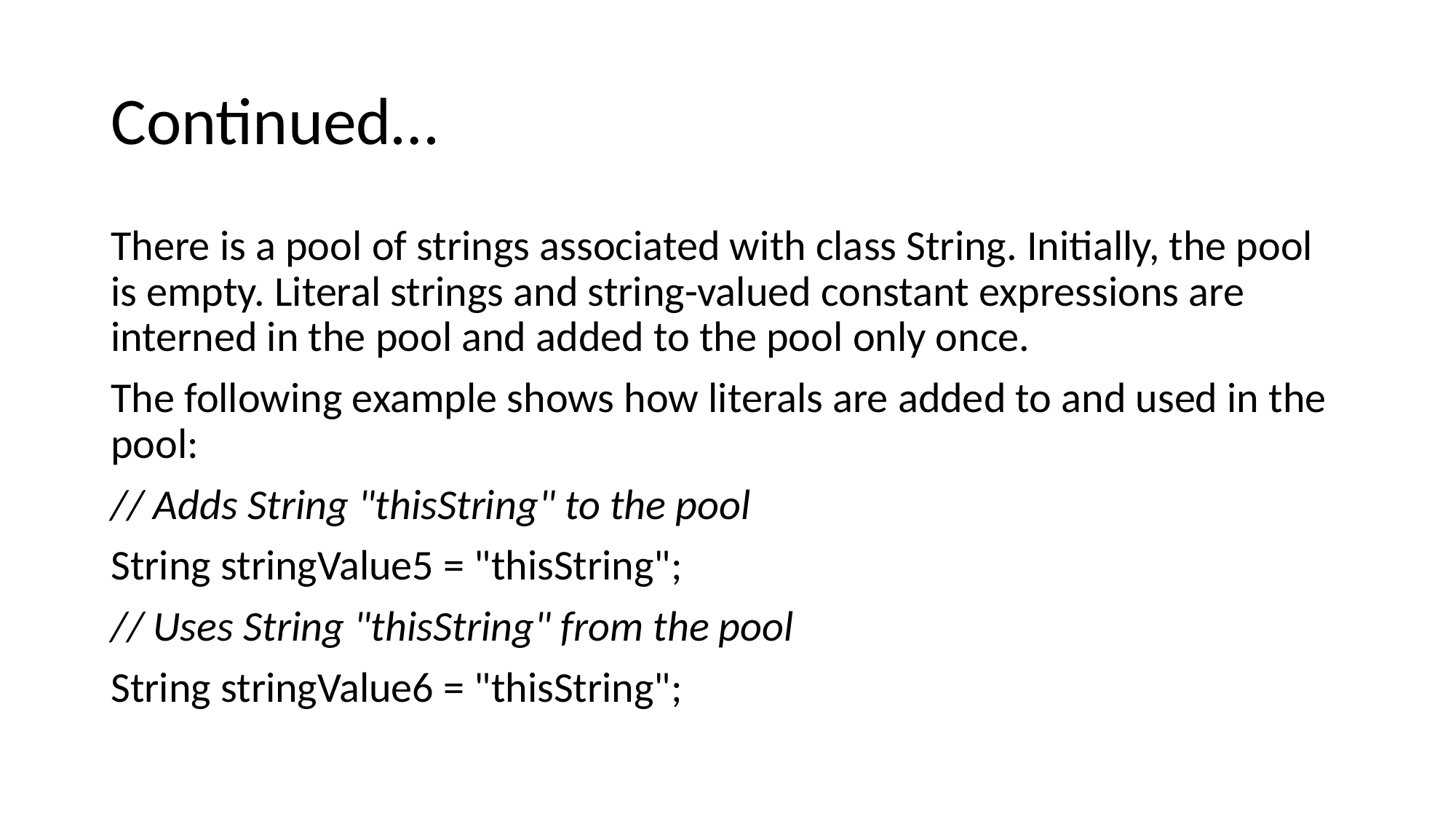

# Continued…
There is a pool of strings associated with class String. Initially, the pool is empty. Literal strings and string-valued constant expressions are interned in the pool and added to the pool only once.
The following example shows how literals are added to and used in the pool:
// Adds String "thisString" to the pool
String stringValue5 = "thisString";
// Uses String "thisString" from the pool
String stringValue6 = "thisString";